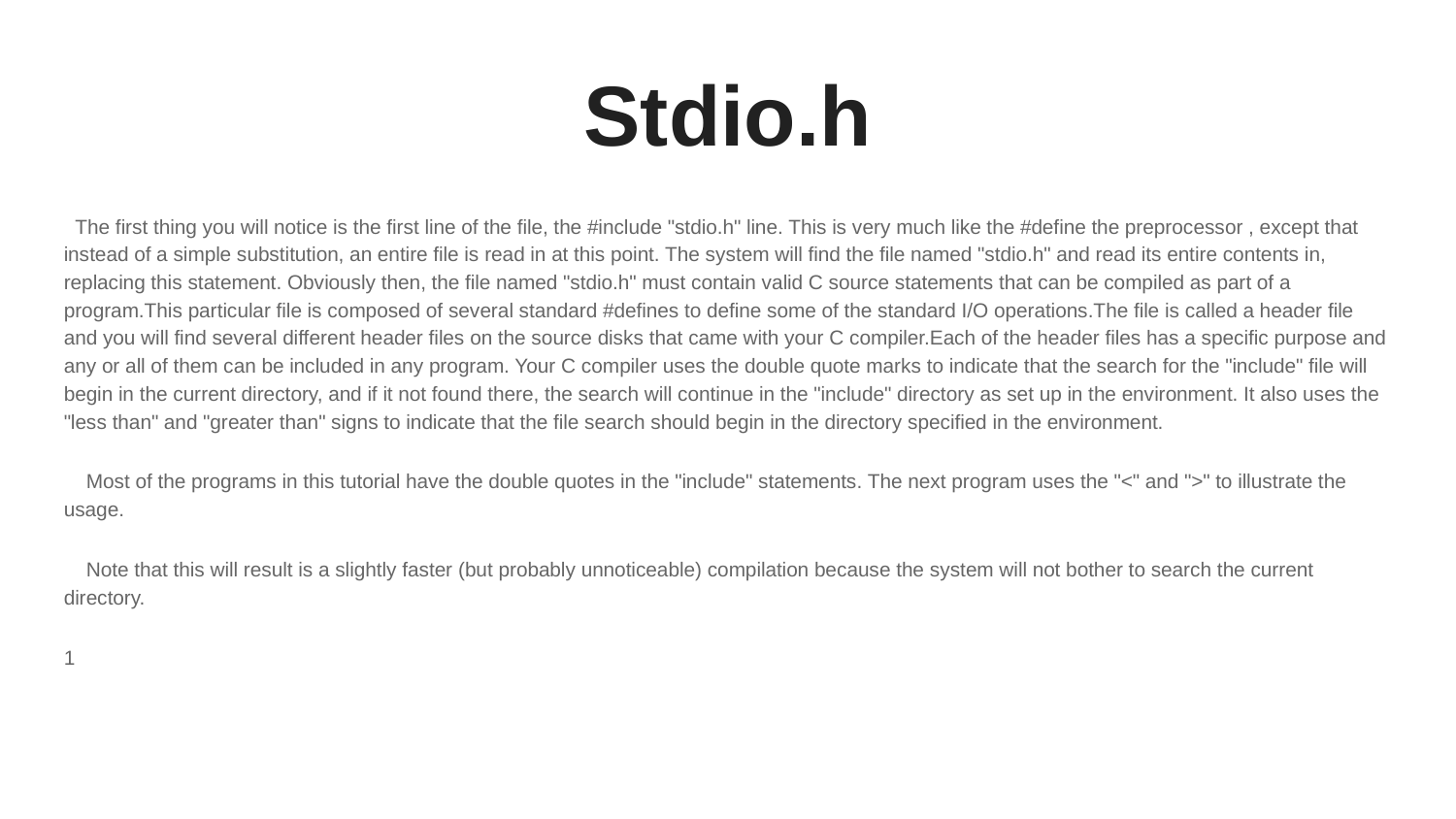

Stdio.h
  The first thing you will notice is the first line of the file, the #include "stdio.h" line. This is very much like the #define the preprocessor , except that instead of a simple substitution, an entire file is read in at this point. The system will find the file named "stdio.h" and read its entire contents in, replacing this statement. Obviously then, the file named "stdio.h" must contain valid C source statements that can be compiled as part of a program.This particular file is composed of several standard #defines to define some of the standard I/O operations.The file is called a header file and you will find several different header files on the source disks that came with your C compiler.Each of the header files has a specific purpose and any or all of them can be included in any program. Your C compiler uses the double quote marks to indicate that the search for the "include" file will begin in the current directory, and if it not found there, the search will continue in the "include" directory as set up in the environment. It also uses the "less than" and "greater than" signs to indicate that the file search should begin in the directory specified in the environment.
    Most of the programs in this tutorial have the double quotes in the "include" statements. The next program uses the "<" and ">" to illustrate the usage.
    Note that this will result is a slightly faster (but probably unnoticeable) compilation because the system will not bother to search the current directory.
1